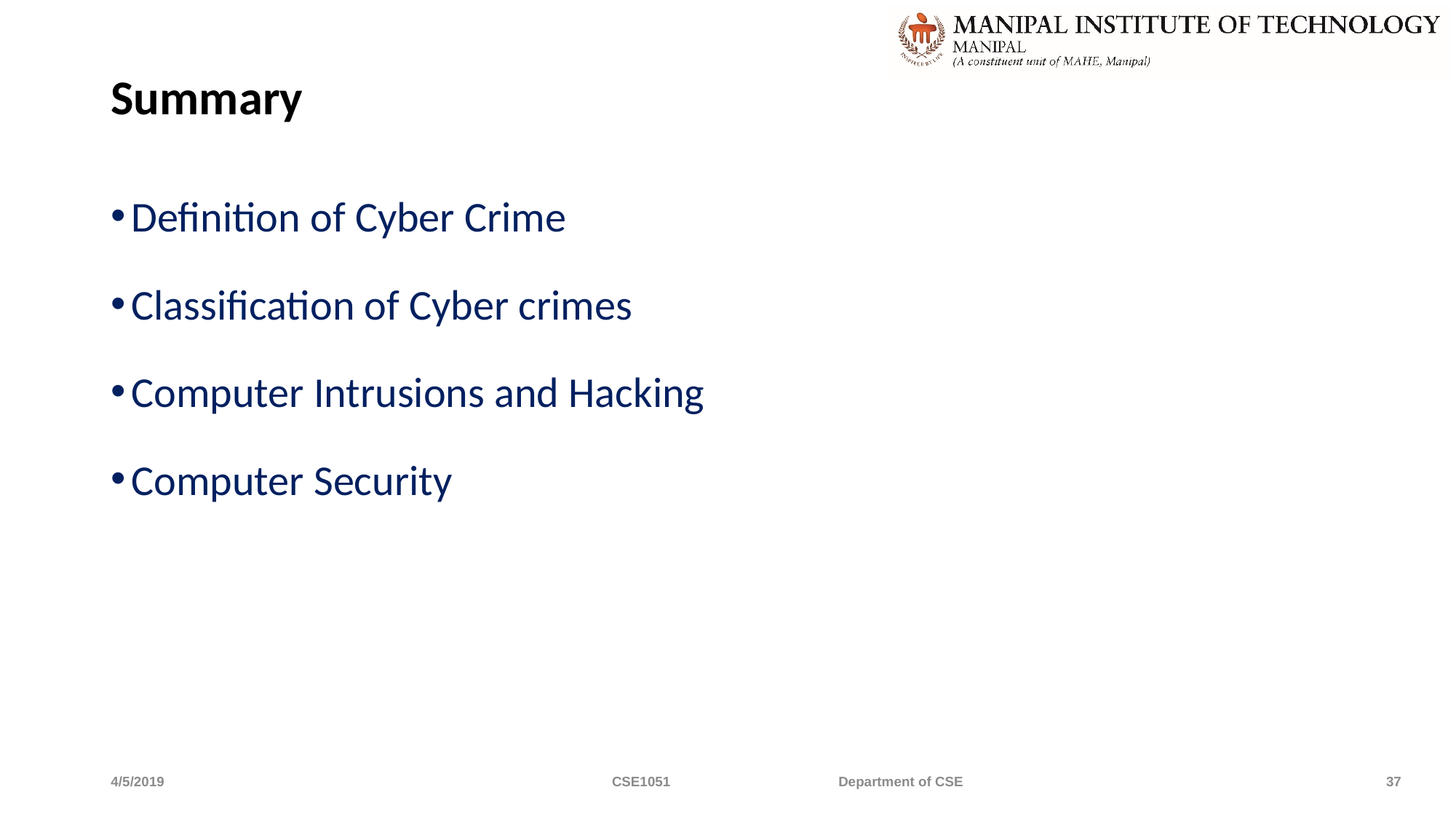

# Summary
Definition of Cyber Crime
Classification of Cyber crimes
Computer Intrusions and Hacking
Computer Security

4/5/2019
CSE1051                                            Department of CSE
37